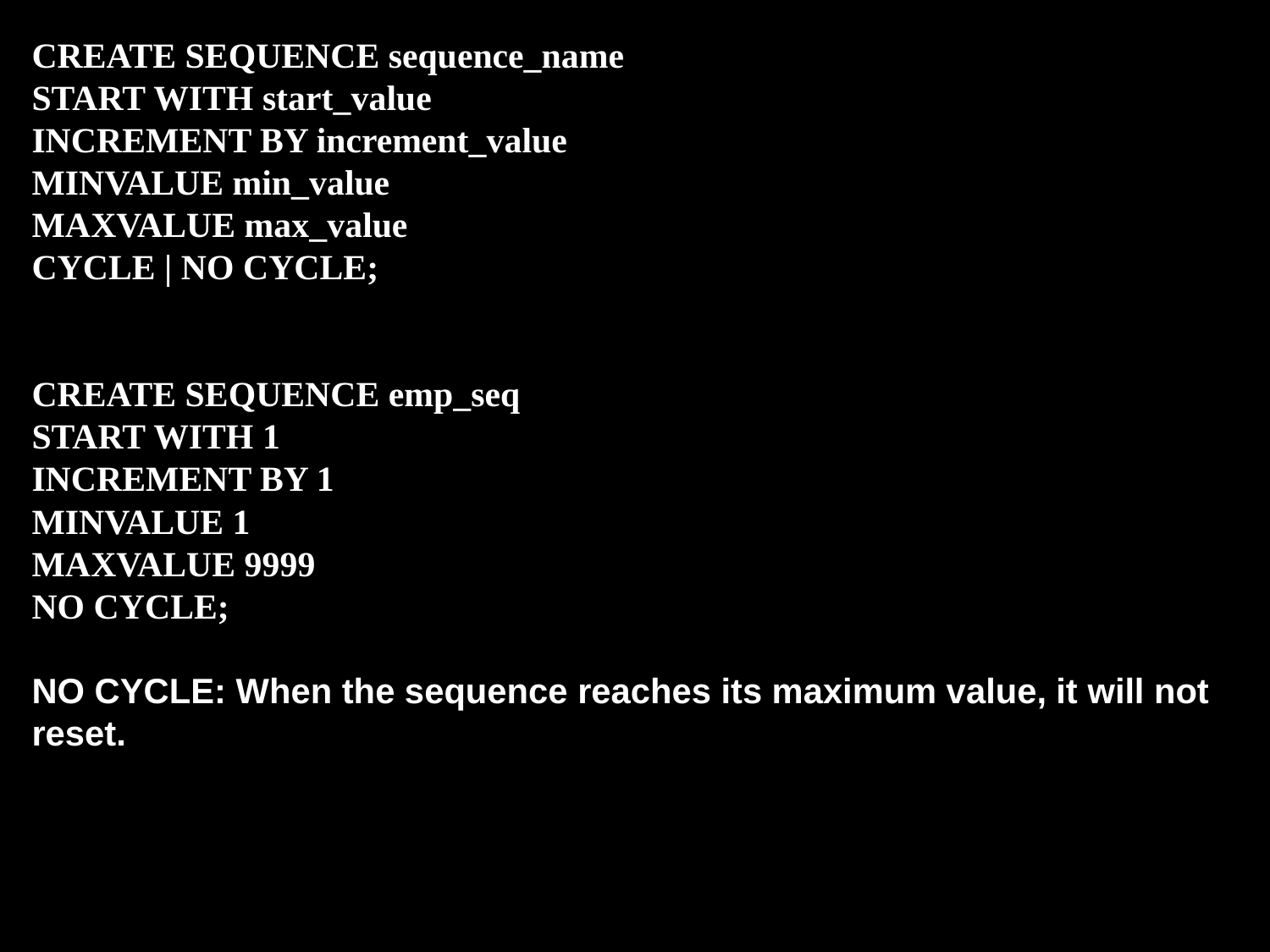

# CREATE SEQUENCE sequence_name START WITH start_value INCREMENT BY increment_value MINVALUE min_value MAXVALUE max_value CYCLE | NO CYCLE; CREATE SEQUENCE emp_seq START WITH 1 INCREMENT BY 1 MINVALUE 1 MAXVALUE 9999 NO CYCLE; NO CYCLE: When the sequence reaches its maximum value, it will not reset.